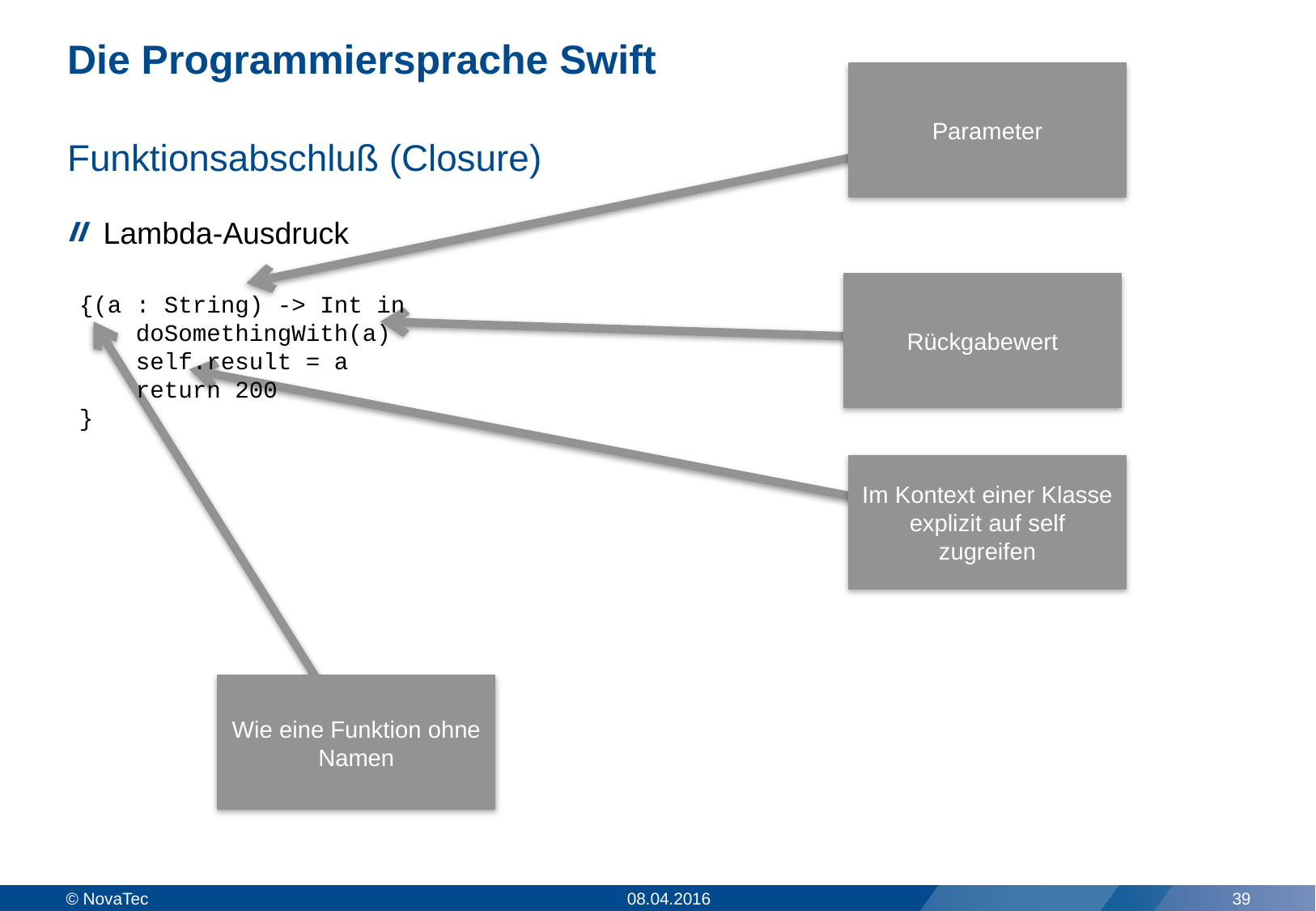

# Die Programmiersprache Swift
Parameter
Funktionsabschluß (Closure)
Lambda-Ausdruck
Rückgabewert
{(a : String) -> Int in
    doSomethingWith(a)
    self.result = a
    return 200
}

Im Kontext einer Klasse explizit auf self zugreifen
Wie eine Funktion ohne Namen